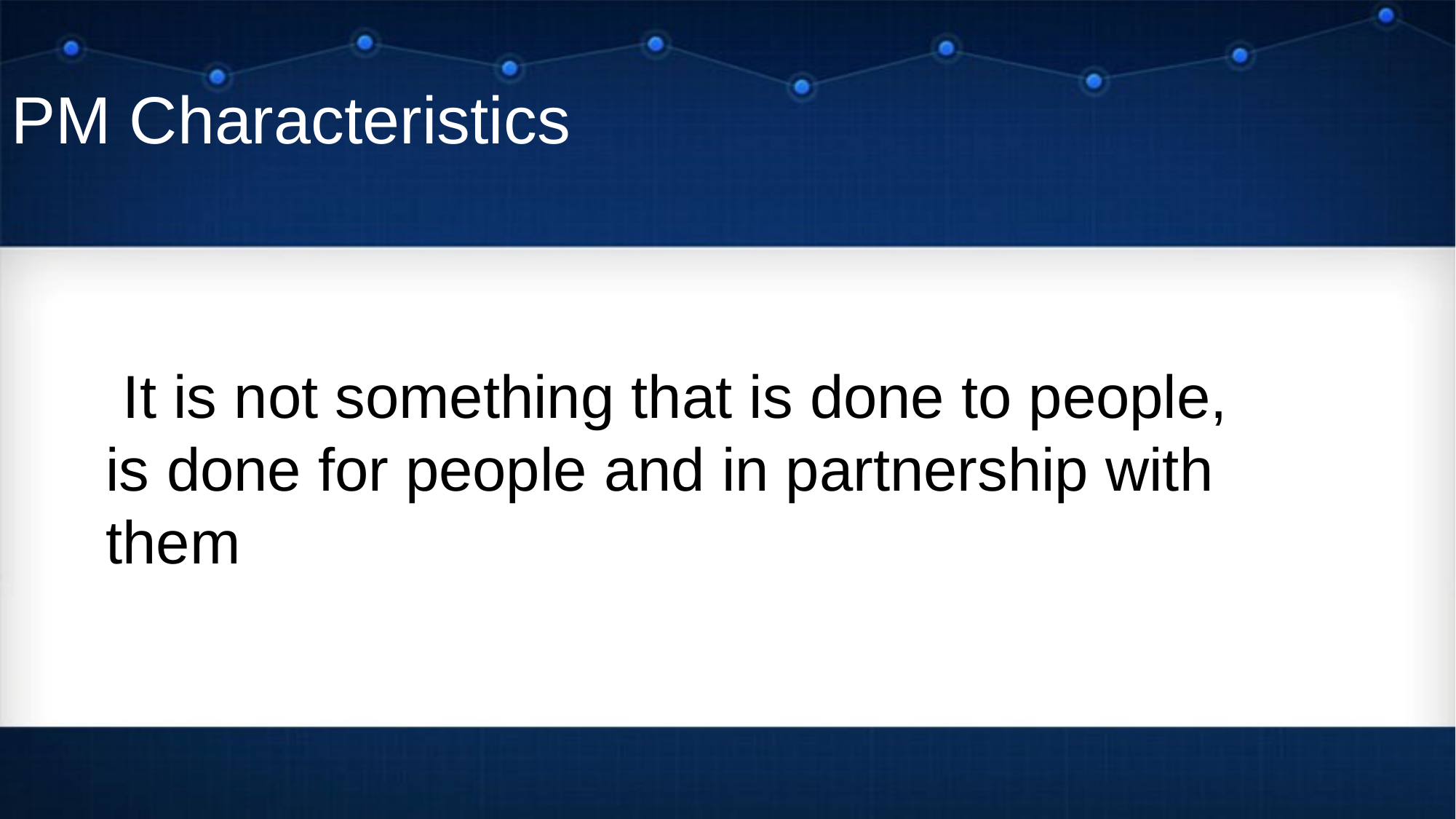

# PM Characteristics
 It is not something that is done to people, is done for people and in partnership with them